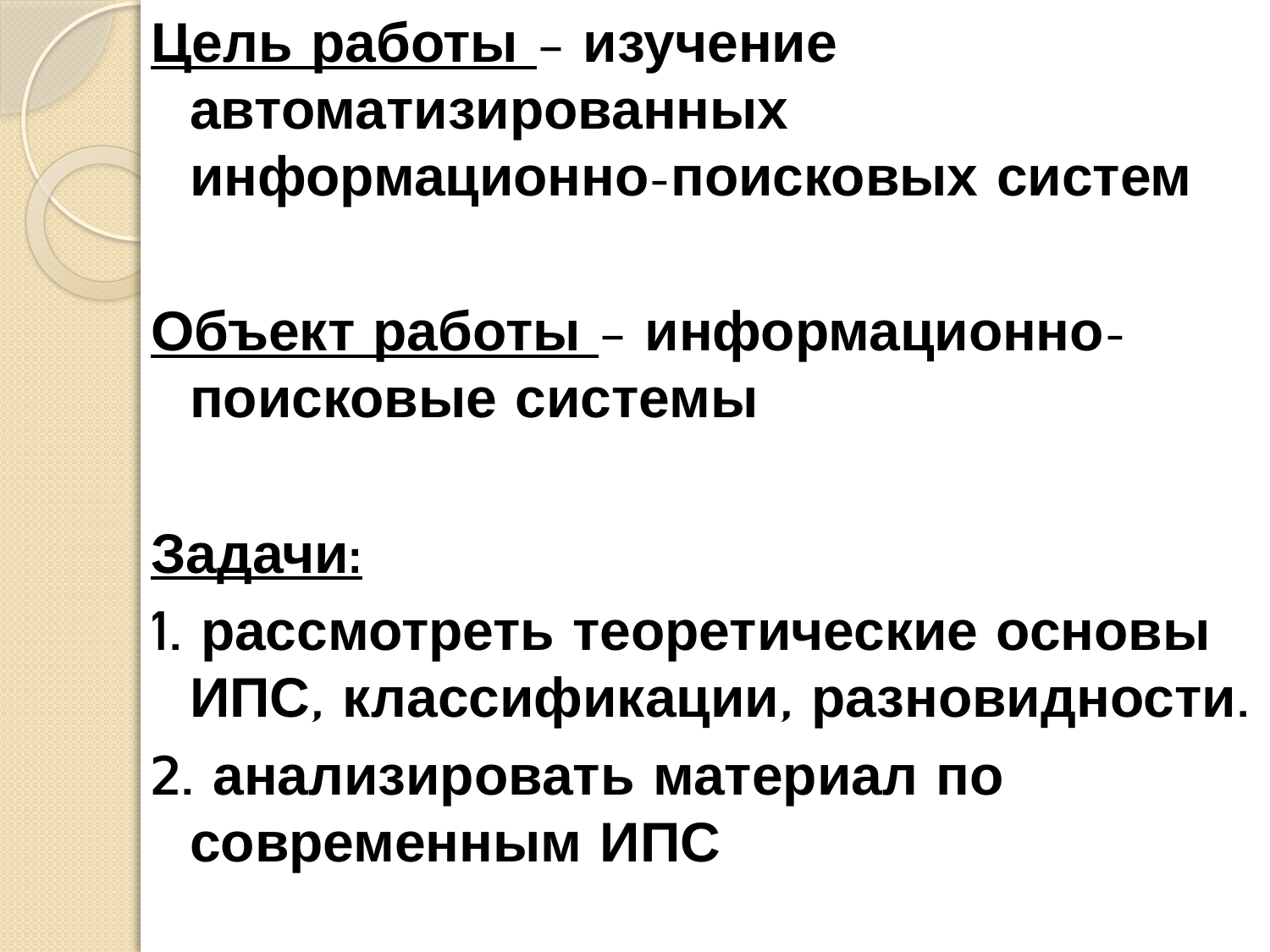

Цель работы – изучение автоматизированных информационно-поисковых систем

Объект работы – информационно-поисковые системы

Задачи:
1. рассмотреть теоретические основы ИПС, классификации, разновидности.
2. анализировать материал по современным ИПС